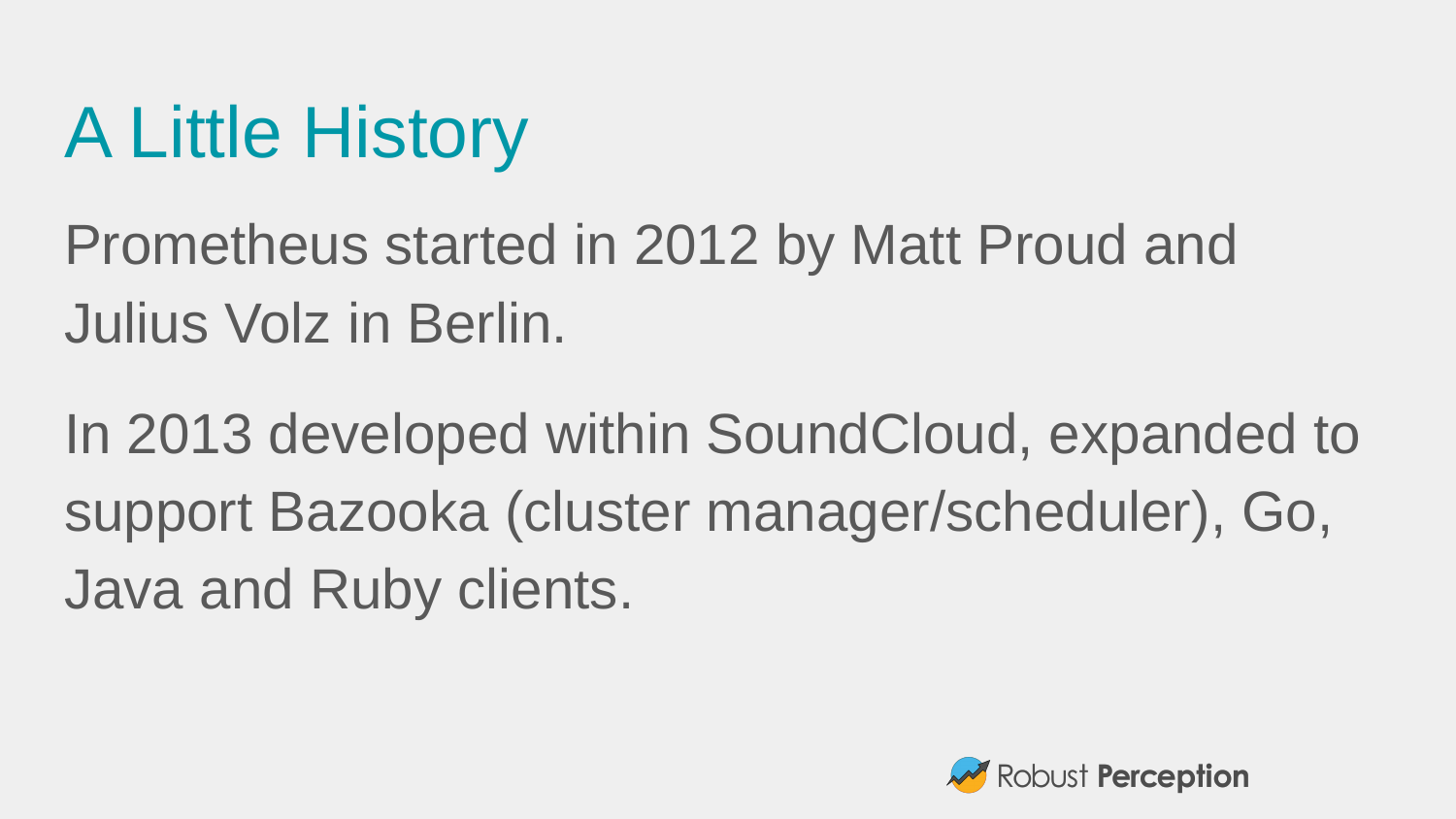

# A Little History
Prometheus started in 2012 by Matt Proud and Julius Volz in Berlin.
In 2013 developed within SoundCloud, expanded to support Bazooka (cluster manager/scheduler), Go, Java and Ruby clients.